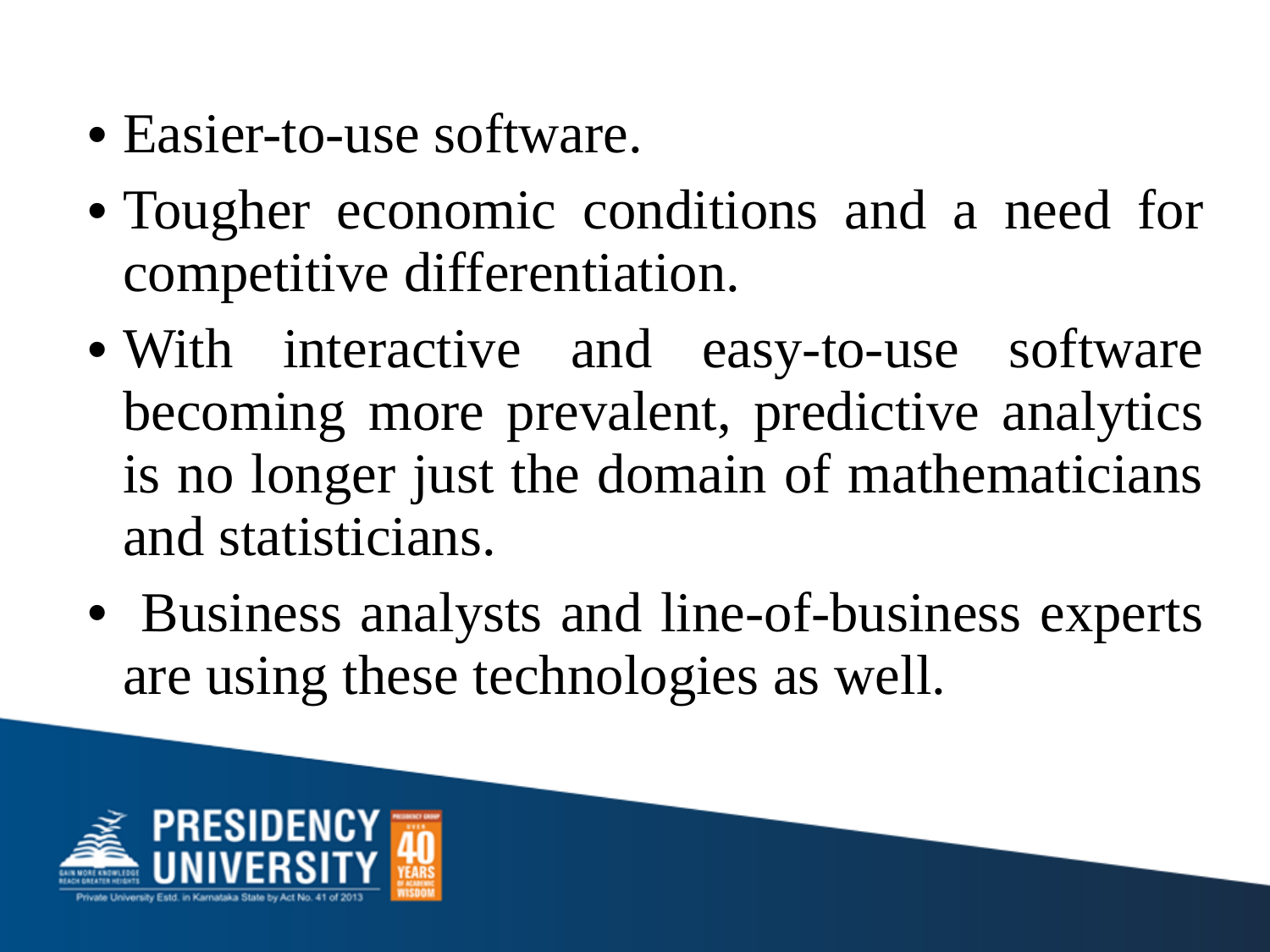

Easier-to-use software.
Tougher economic conditions and a need for competitive differentiation.
With interactive and easy-to-use software becoming more prevalent, predictive analytics is no longer just the domain of mathematicians and statisticians.
 Business analysts and line-of-business experts are using these technologies as well.